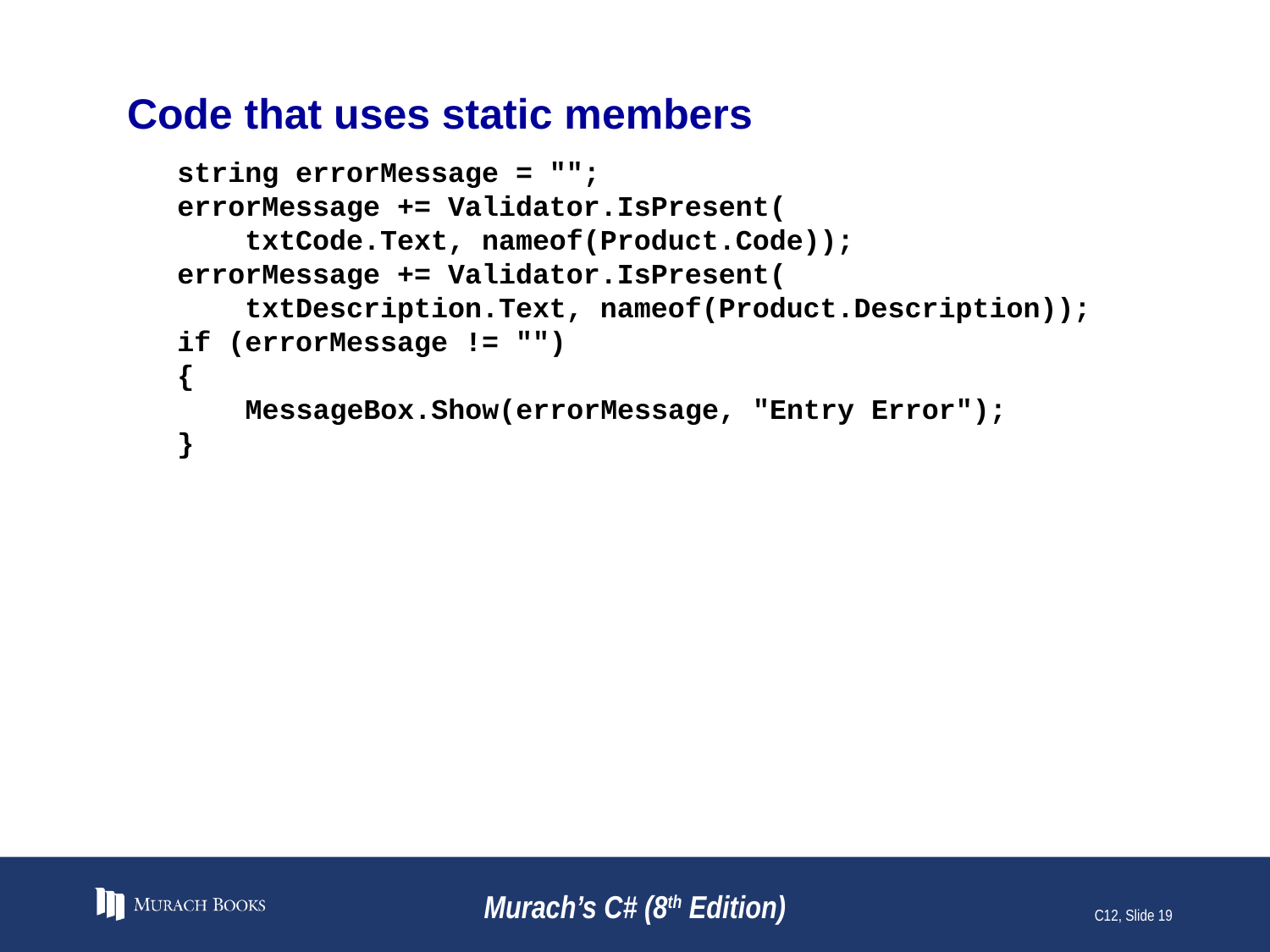

# Code that uses static members
string errorMessage = "";
errorMessage += Validator.IsPresent(
    txtCode.Text, nameof(Product.Code));
errorMessage += Validator.IsPresent(
    txtDescription.Text, nameof(Product.Description));
if (errorMessage != "")
{
    MessageBox.Show(errorMessage, "Entry Error");
}

Murach’s C# (8th Edition)

C12, Slide 19